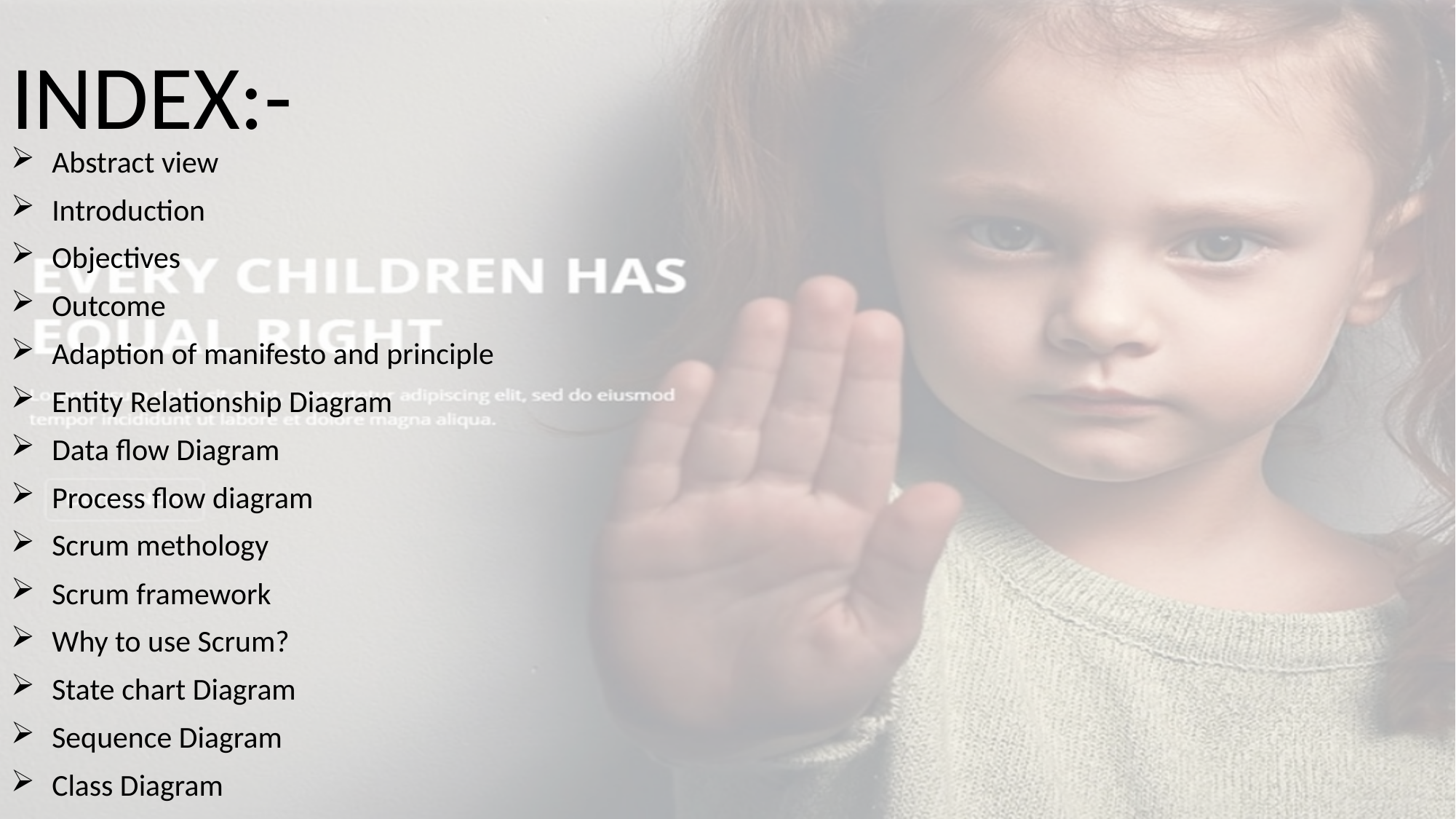

# INDEX:-
Abstract view
Introduction
Objectives
Outcome
Adaption of manifesto and principle
Entity Relationship Diagram
Data flow Diagram
Process flow diagram
Scrum methology
Scrum framework
Why to use Scrum?
State chart Diagram
Sequence Diagram
Class Diagram